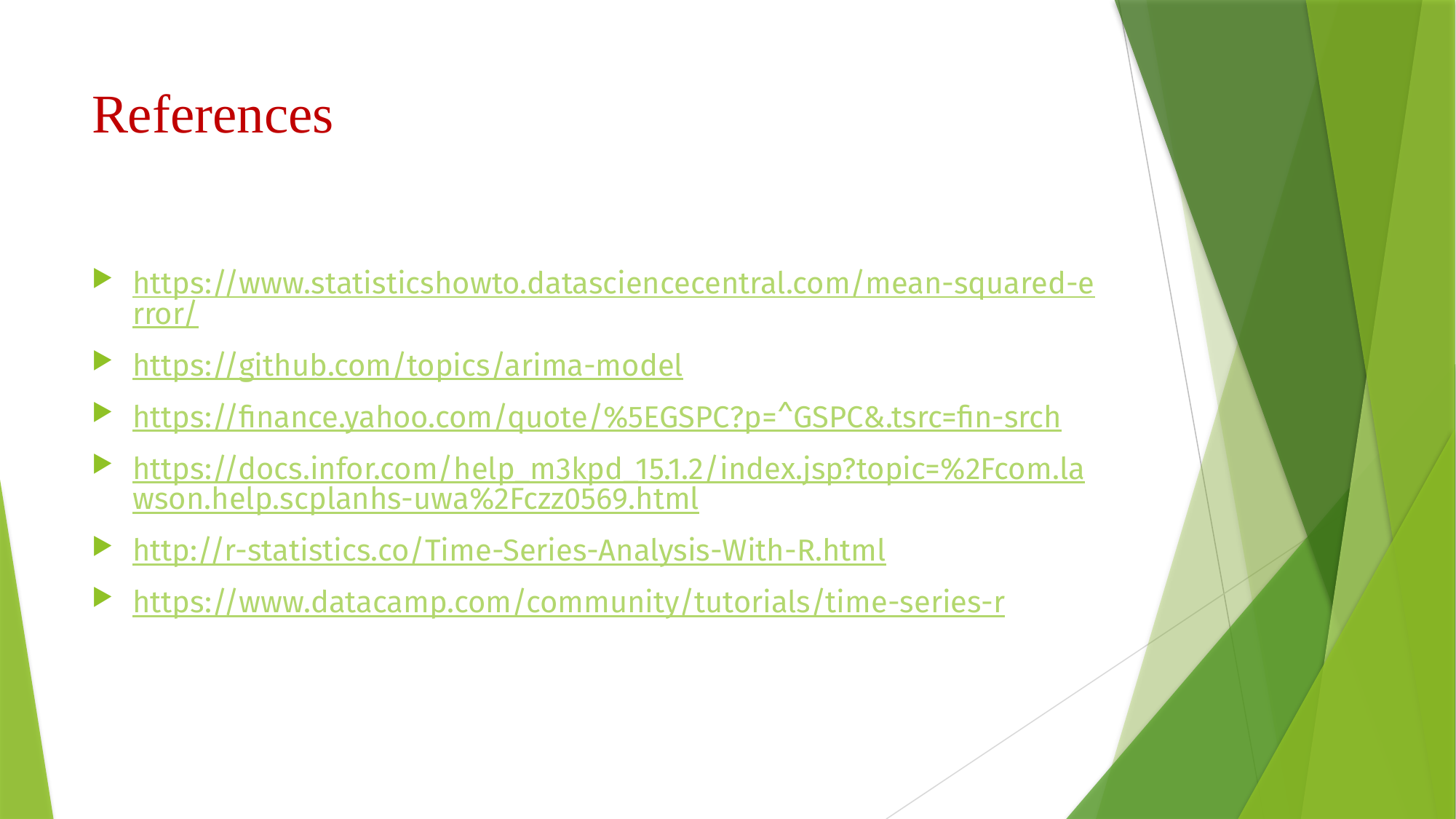

# References
https://www.statisticshowto.datasciencecentral.com/mean-squared-error/
https://github.com/topics/arima-model
https://finance.yahoo.com/quote/%5EGSPC?p=^GSPC&.tsrc=fin-srch
https://docs.infor.com/help_m3kpd_15.1.2/index.jsp?topic=%2Fcom.lawson.help.scplanhs-uwa%2Fczz0569.html
http://r-statistics.co/Time-Series-Analysis-With-R.html
https://www.datacamp.com/community/tutorials/time-series-r